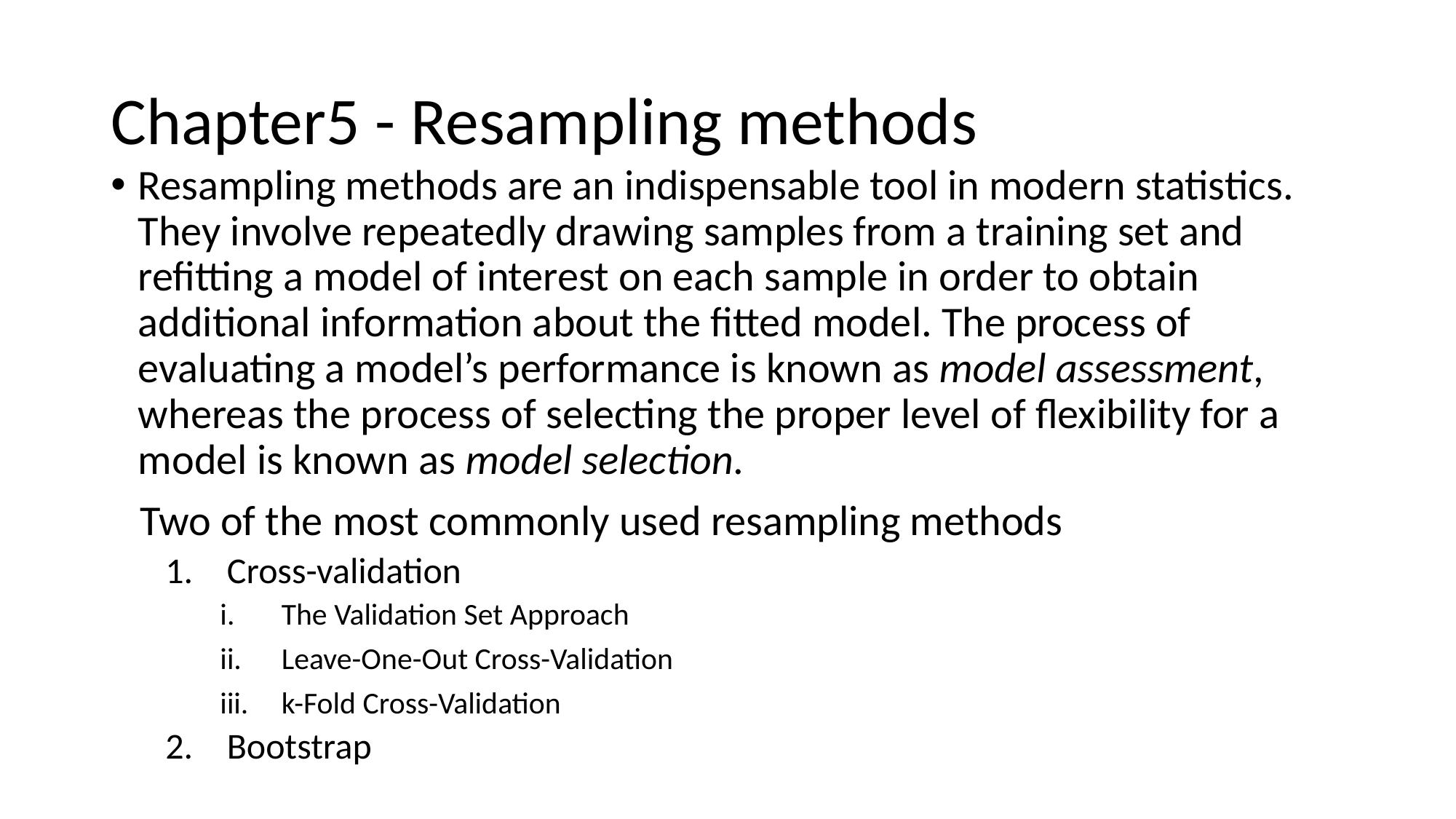

# Chapter5 - Resampling methods
Resampling methods are an indispensable tool in modern statistics. They involve repeatedly drawing samples from a training set and reﬁtting a model of interest on each sample in order to obtain additional information about the ﬁtted model. The process of evaluating a model’s performance is known as model assessment, whereas the process of selecting the proper level of ﬂexibility for a model is known as model selection.
   Two of the most commonly used resampling methods
Cross-validation
The Validation Set Approach
Leave-One-Out Cross-Validation
k-Fold Cross-Validation
Bootstrap